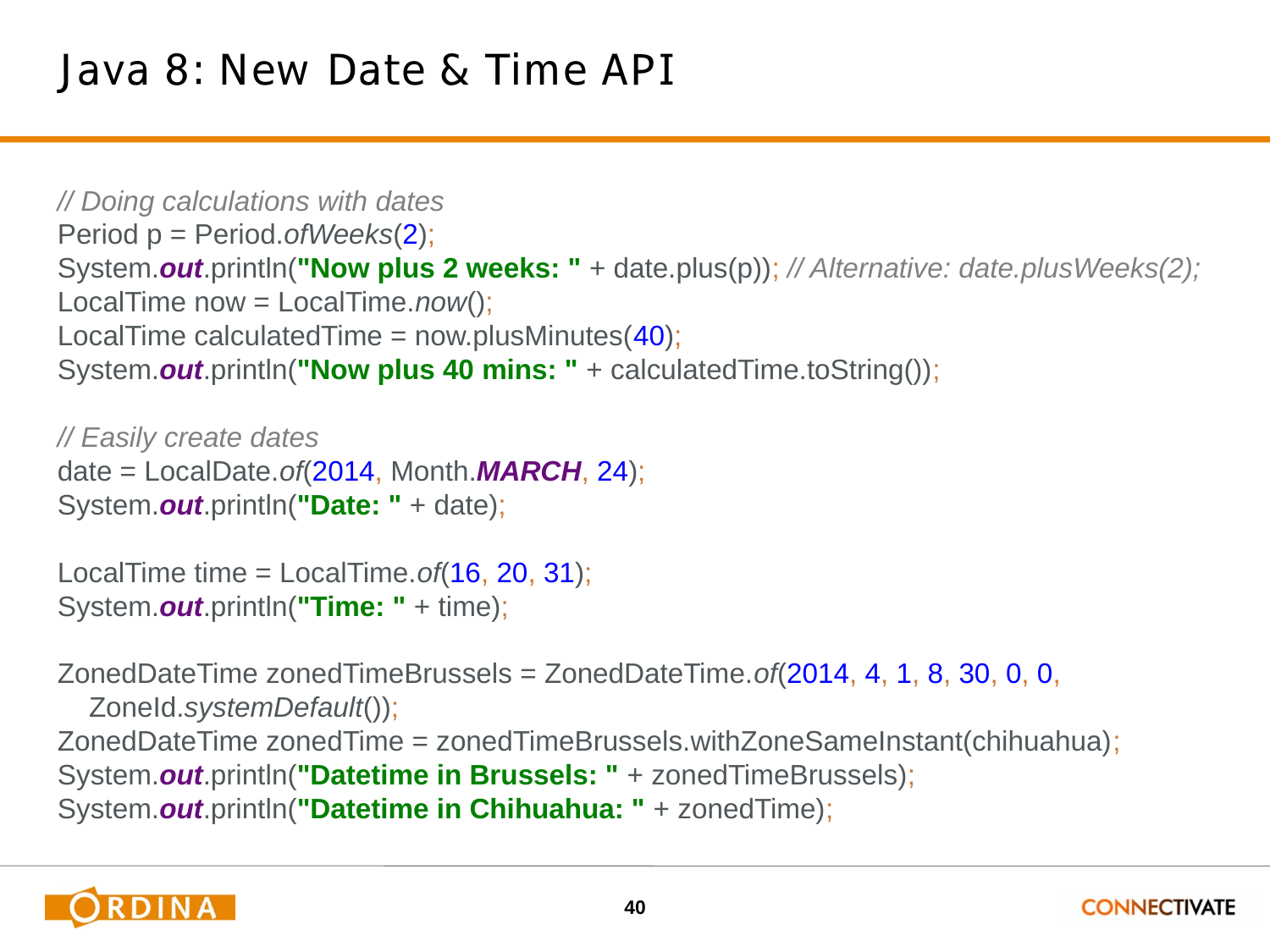

# Java 8: New Date & Time API
// Doing calculations with dates
Period p = Period.ofWeeks(2);
System.out.println("Now plus 2 weeks: " + date.plus(p)); // Alternative: date.plusWeeks(2);
LocalTime now = LocalTime.now();
LocalTime calculatedTime = now.plusMinutes(40);
System.out.println("Now plus 40 mins: " + calculatedTime.toString());
// Easily create dates
date = LocalDate.of(2014, Month.MARCH, 24);
System.out.println("Date: " + date);
LocalTime time = LocalTime.of(16, 20, 31);
System.out.println("Time: " + time);
ZonedDateTime zonedTimeBrussels = ZonedDateTime.of(2014, 4, 1, 8, 30, 0, 0,
    ZoneId.systemDefault());
ZonedDateTime zonedTime = zonedTimeBrussels.withZoneSameInstant(chihuahua);
System.out.println("Datetime in Brussels: " + zonedTimeBrussels);
System.out.println("Datetime in Chihuahua: " + zonedTime);